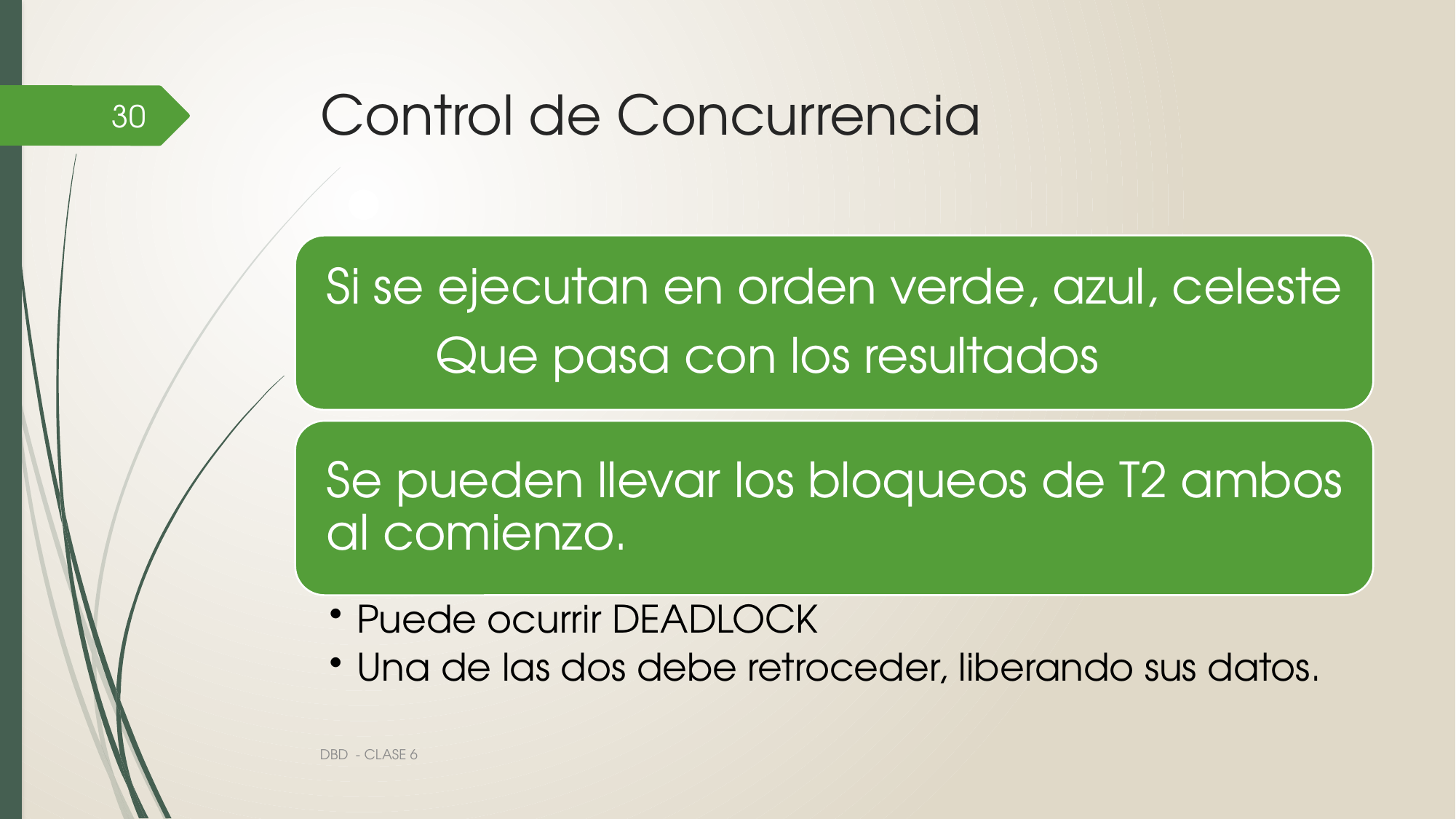

# Control de Concurrencia
30
Si se ejecutan en orden verde, azul, celeste
	Que pasa con los resultados
Se pueden llevar los bloqueos de T2 ambos al comienzo.
Puede ocurrir DEADLOCK
Una de las dos debe retroceder, liberando sus datos.
DBD  - CLASE 6